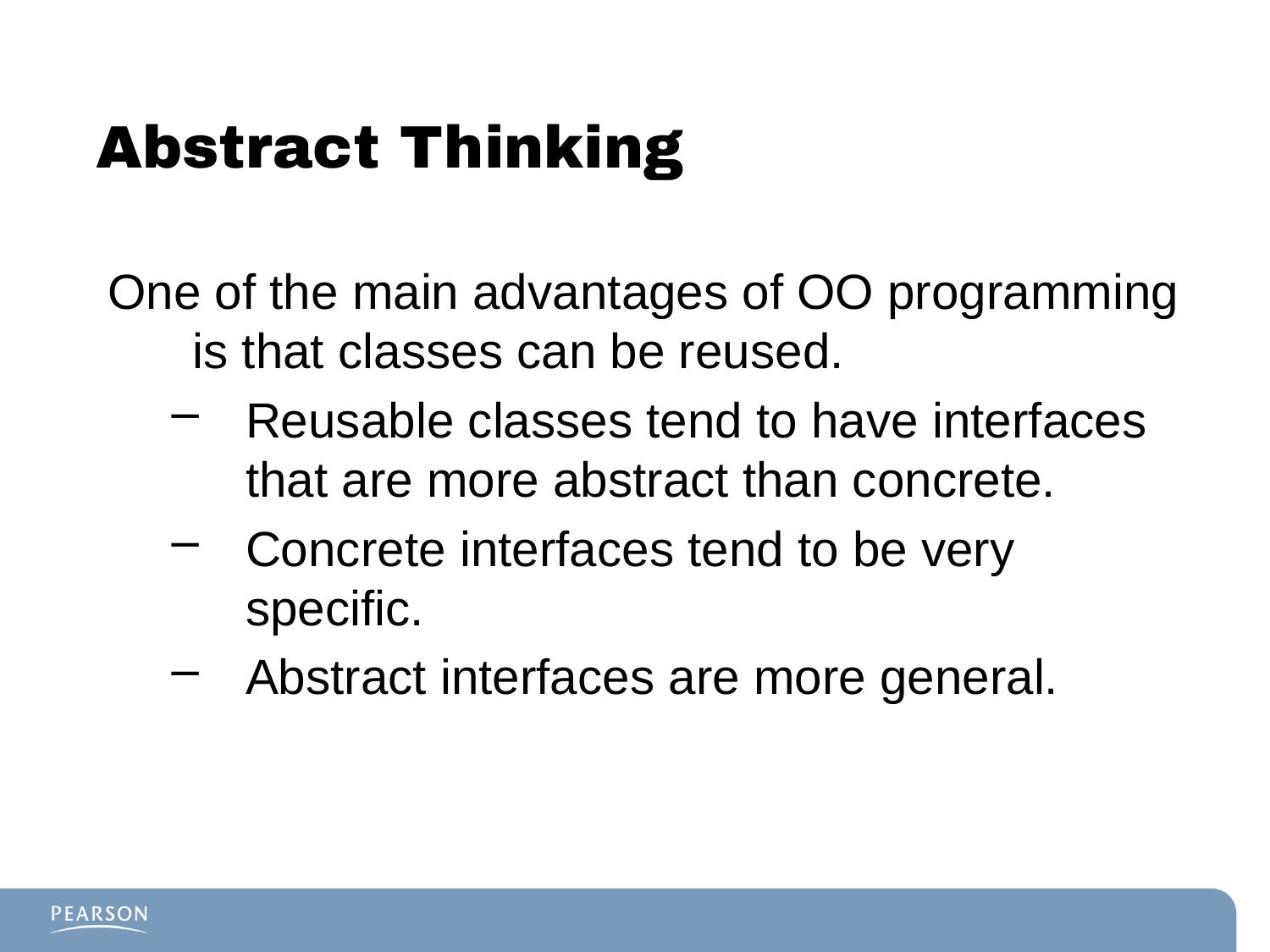

# Abstract Thinking
One of the main advantages of OO programming is that classes can be reused.
Reusable classes tend to have interfaces that are more abstract than concrete.
Concrete interfaces tend to be very specific.
Abstract interfaces are more general.